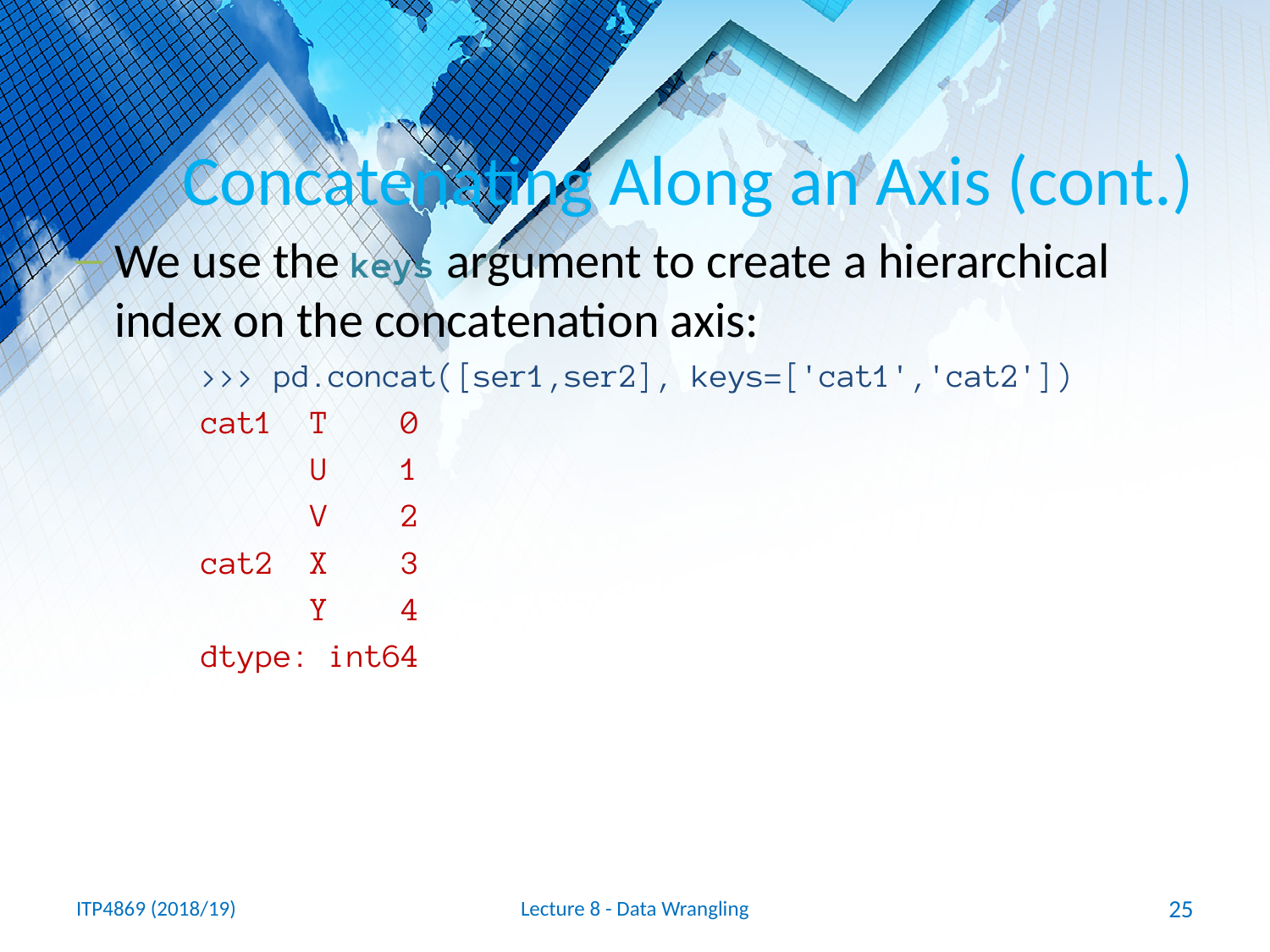

# Concatenating Along an Axis (cont.)
We use the keys argument to create a hierarchical index on the concatenation axis:
>>> pd.concat([ser1,ser2], keys=['cat1','cat2'])
cat1  T    0
      U    1
      V    2
cat2  X    3
      Y    4
dtype: int64
ITP4869 (2018/19)
Lecture 8 - Data Wrangling
25